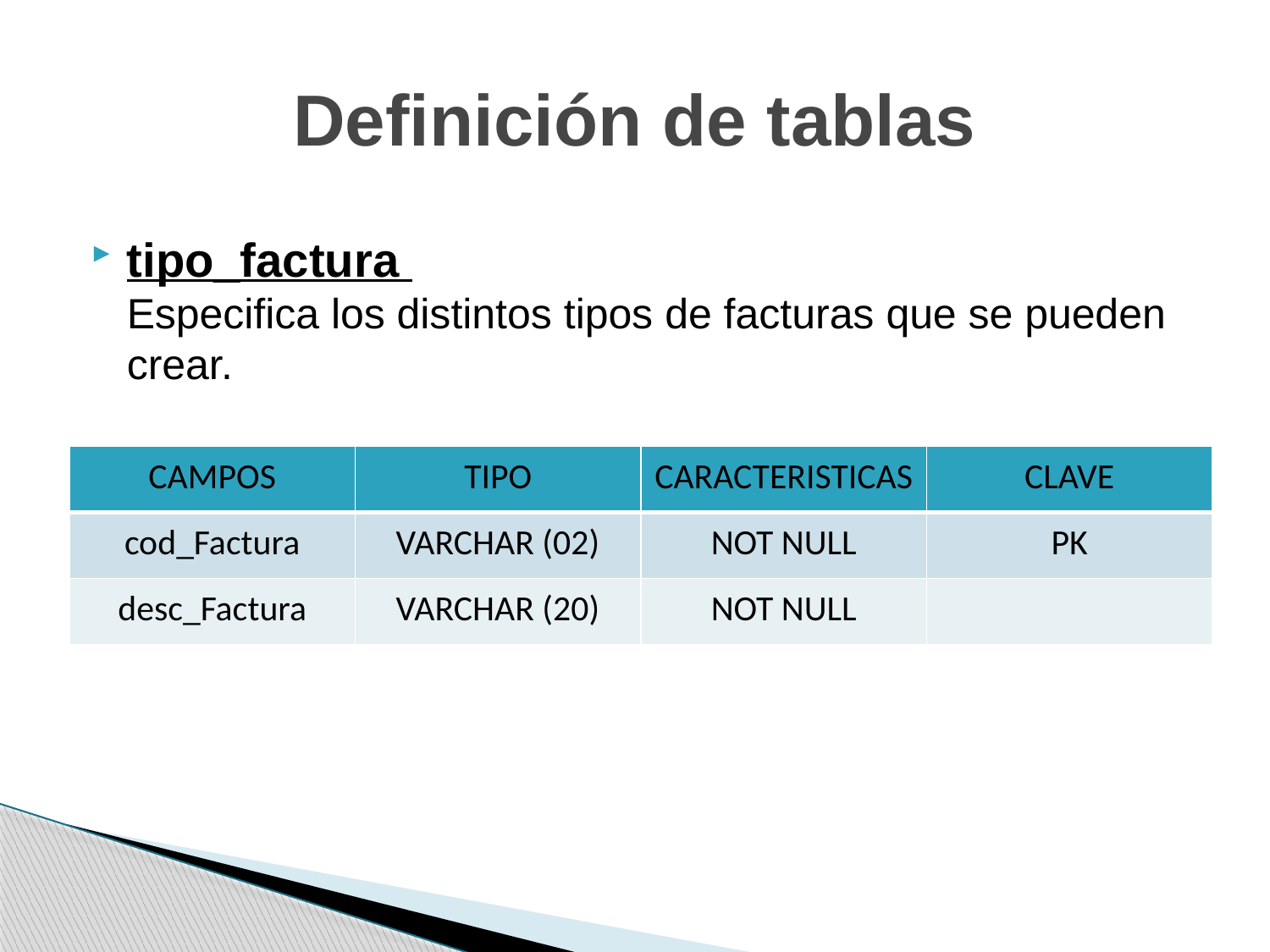

# Definición de tablas
tipo_factura
Especifica los distintos tipos de facturas que se pueden crear.
| CAMPOS | TIPO | CARACTERISTICAS | CLAVE |
| --- | --- | --- | --- |
| cod\_Factura | VARCHAR (02) | NOT NULL | PK |
| desc\_Factura | VARCHAR (20) | NOT NULL |  |